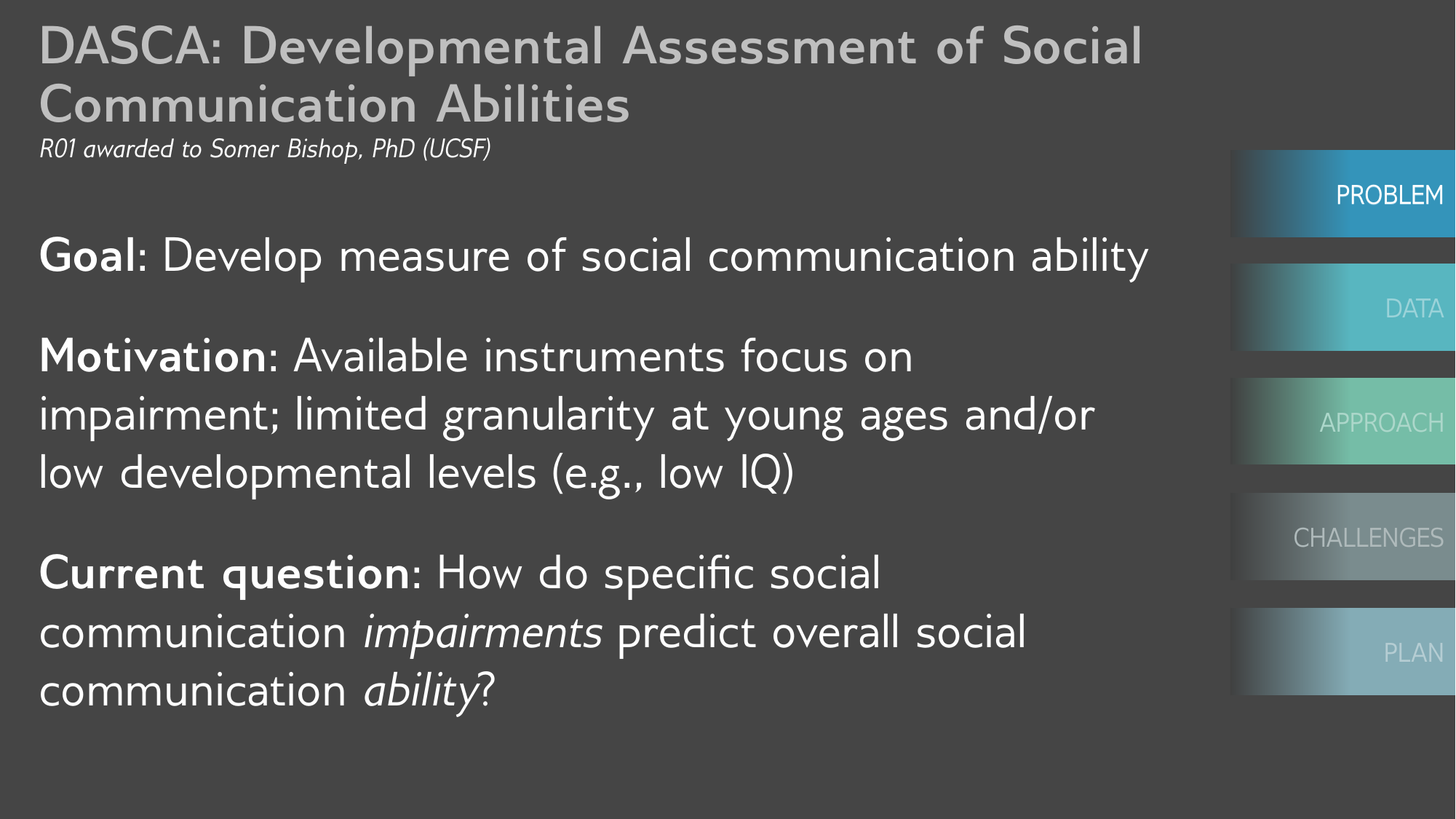

# DASCA: Developmental Assessment of Social Communication Abilities R01 awarded to Somer Bishop, PhD (UCSF)
PROBLEM
Goal: Develop measure of social communication ability
Motivation: Available instruments focus on impairment; limited granularity at young ages and/or low developmental levels (e.g., low IQ)
Current question: How do specific social communication impairments predict overall social communication ability?